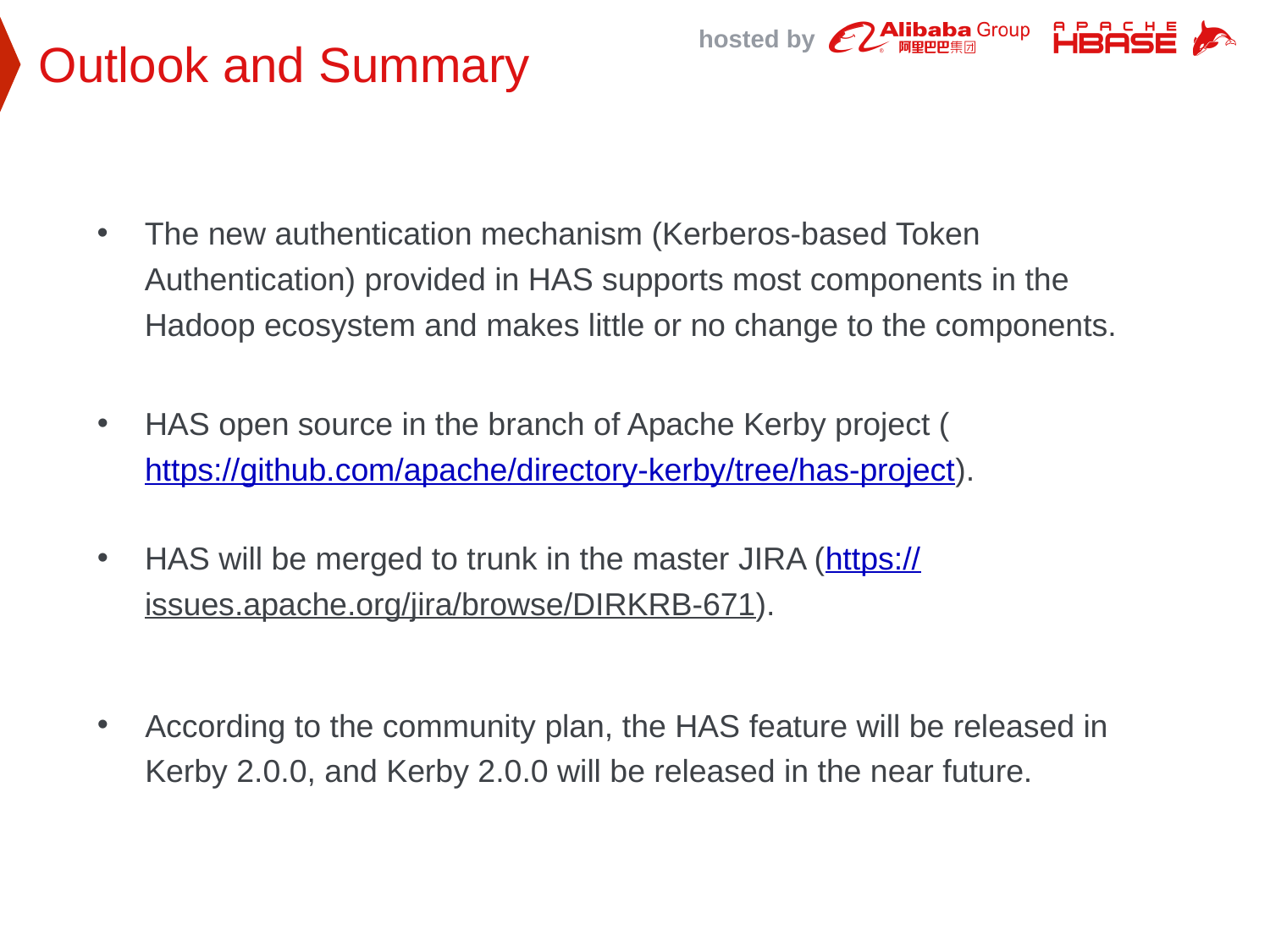

Outlook and Summary
The new authentication mechanism (Kerberos-based Token Authentication) provided in HAS supports most components in the Hadoop ecosystem and makes little or no change to the components.
HAS open source in the branch of Apache Kerby project (https://github.com/apache/directory-kerby/tree/has-project).
HAS will be merged to trunk in the master JIRA (https://issues.apache.org/jira/browse/DIRKRB-671).
According to the community plan, the HAS feature will be released in Kerby 2.0.0, and Kerby 2.0.0 will be released in the near future.